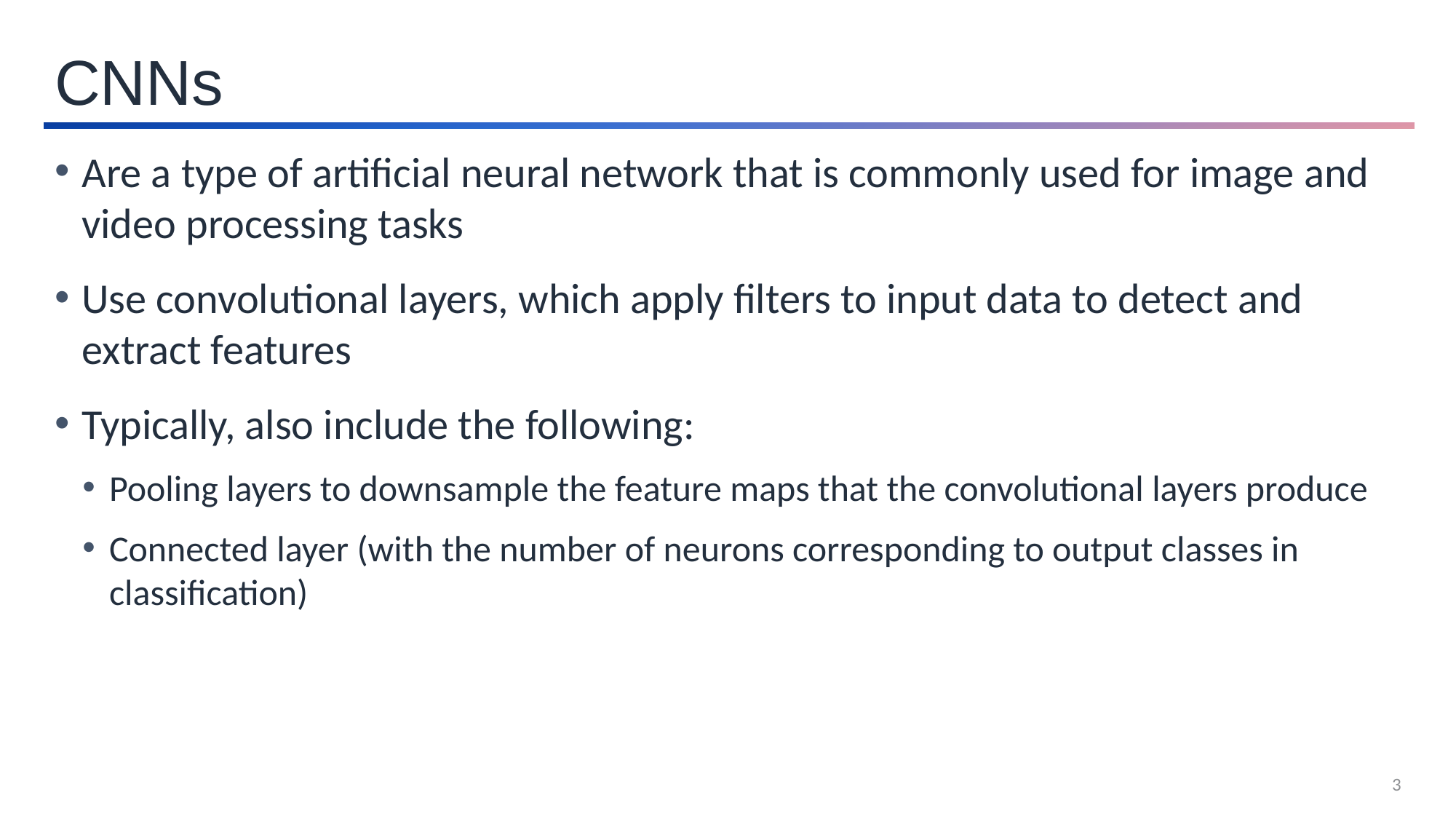

CNNs
Are a type of artificial neural network that is commonly used for image and video processing tasks
Use convolutional layers, which apply filters to input data to detect and extract features
Typically, also include the following:
Pooling layers to downsample the feature maps that the convolutional layers produce
Connected layer (with the number of neurons corresponding to output classes in classification)
3